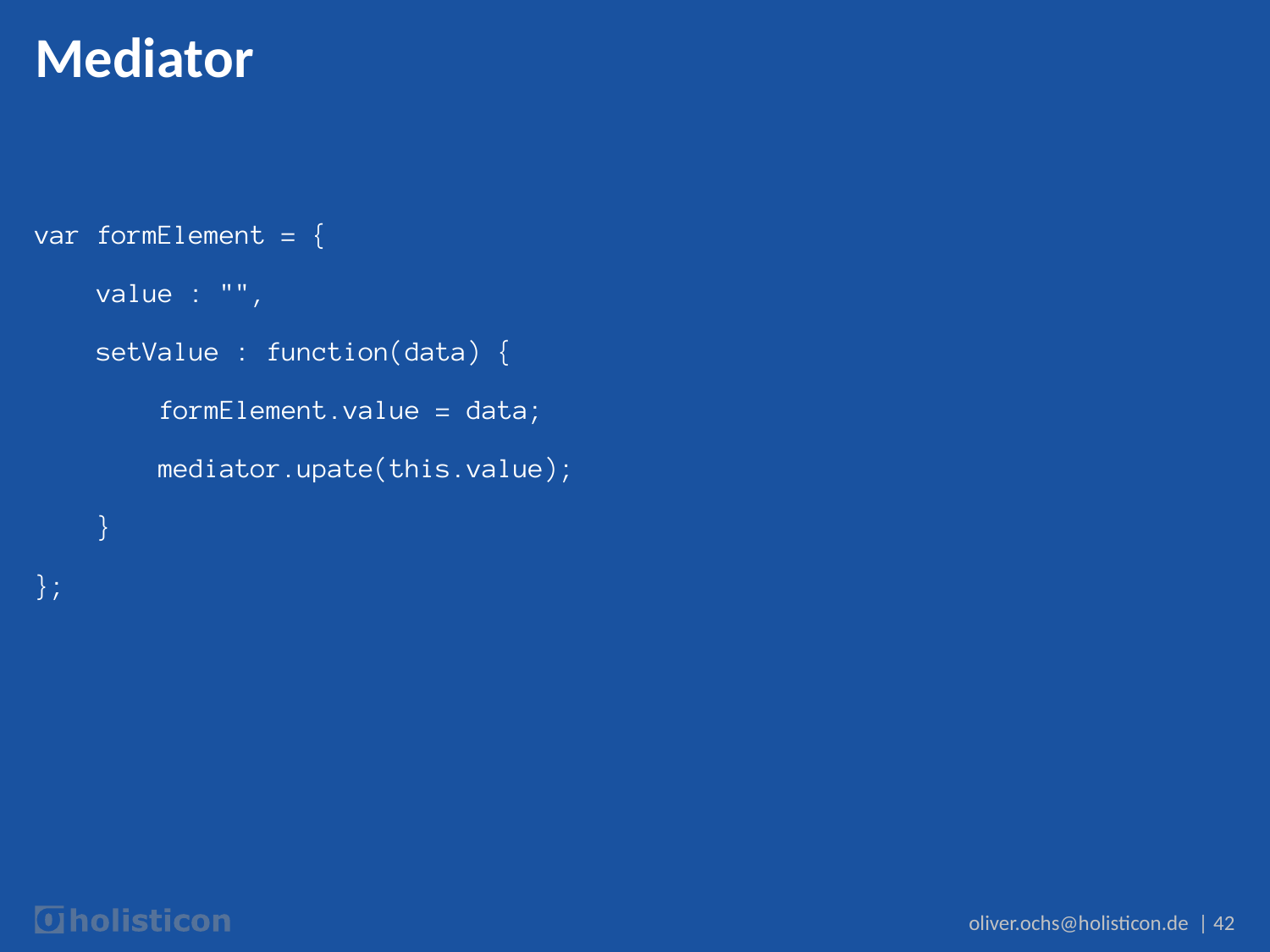

# Mediator
var formElement = {
    value : "",
    setValue : function(data) {
        formElement.value = data;
        mediator.upate(this.value);
    }
};